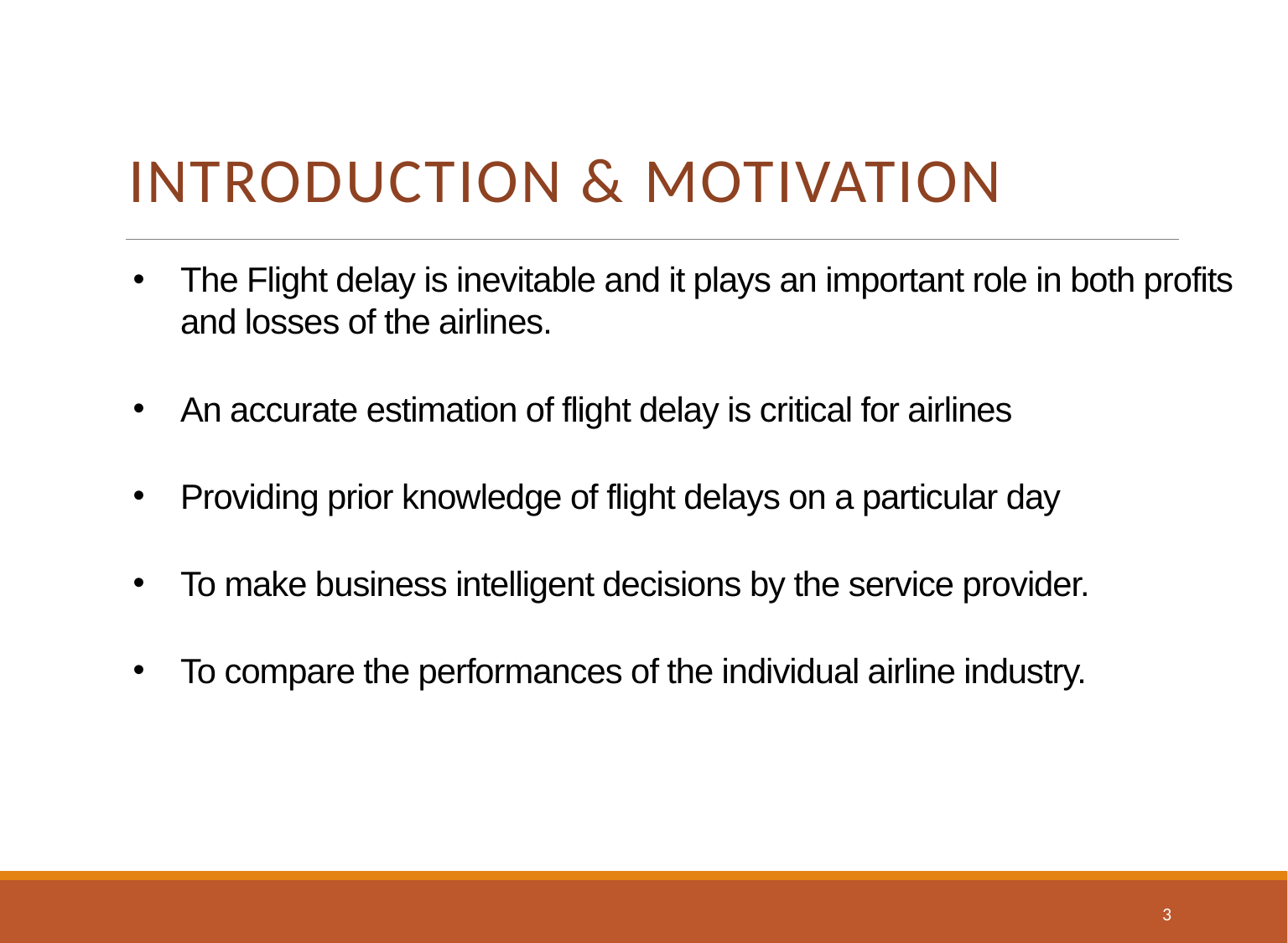

# Introduction & Motivation
The Flight delay is inevitable and it plays an important role in both profits and losses of the airlines.

An accurate estimation of flight delay is critical for airlines

Providing prior knowledge of flight delays on a particular day

To make business intelligent decisions by the service provider.

To compare the performances of the individual airline industry.

3